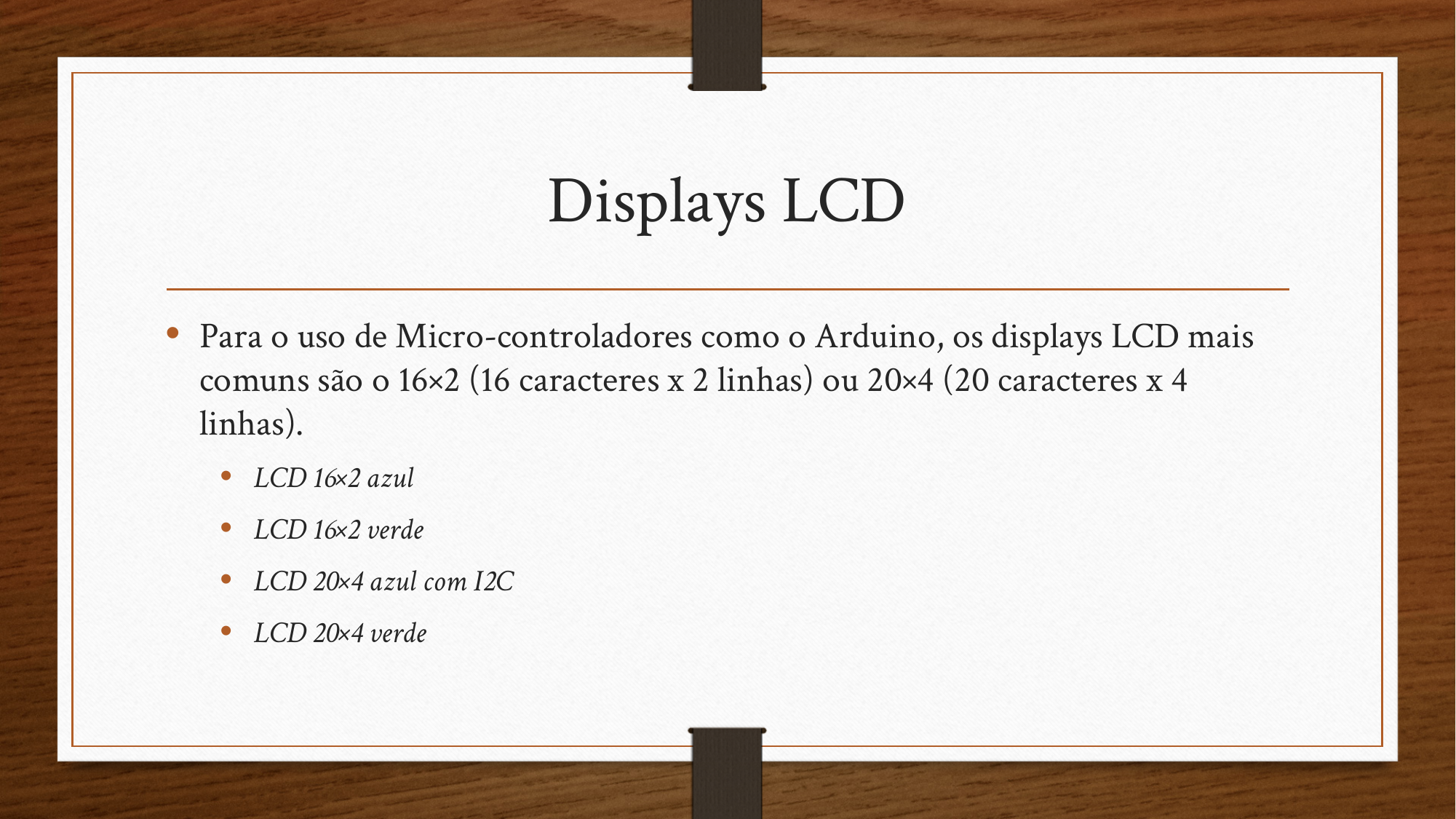

# Displays LCD
Para o uso de Micro-controladores como o Arduino, os displays LCD mais comuns são o 16×2 (16 caracteres x 2 linhas) ou 20×4 (20 caracteres x 4 linhas).
LCD 16×2 azul
LCD 16×2 verde
LCD 20×4 azul com I2C
LCD 20×4 verde